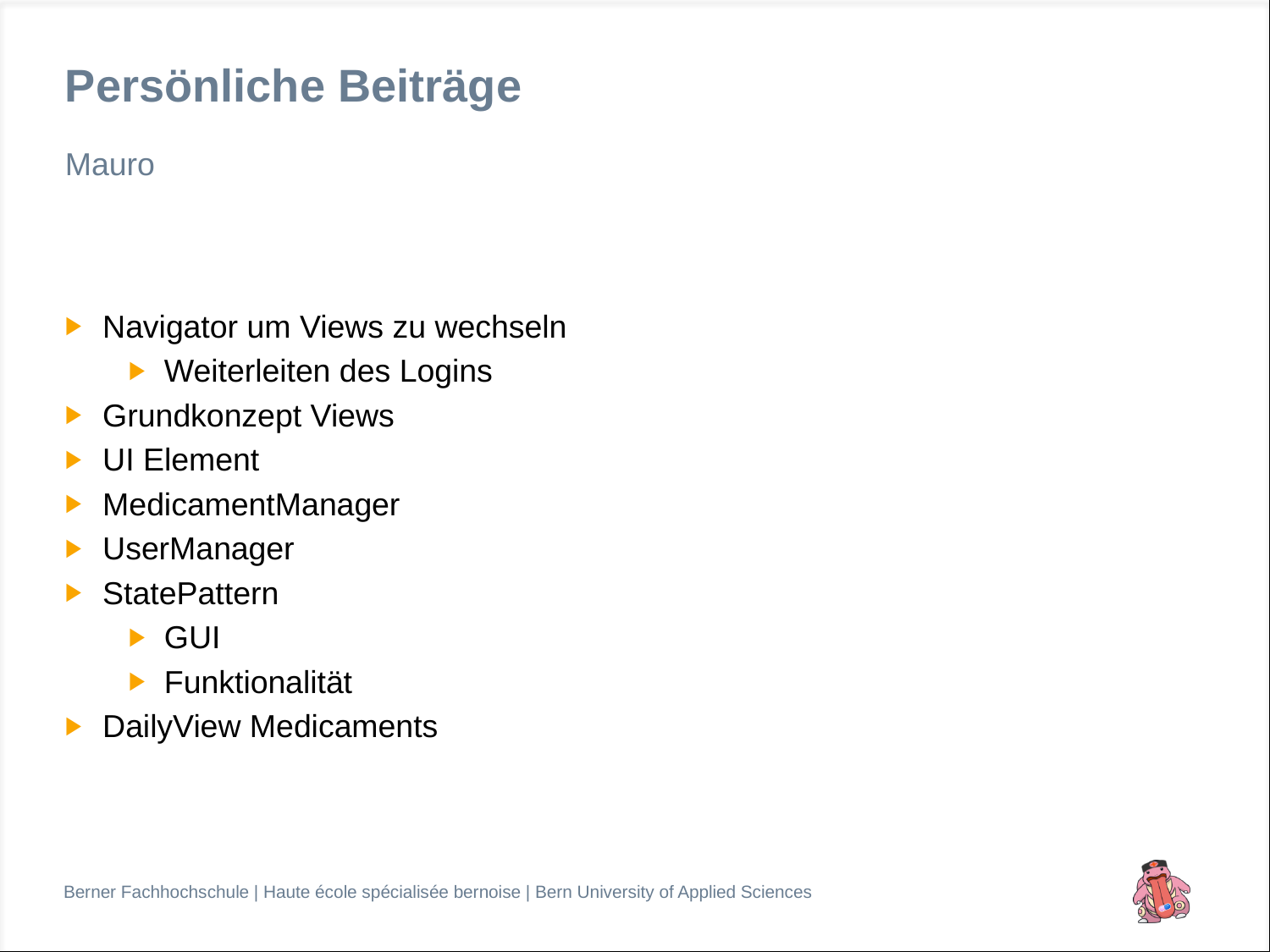

# Persönliche Beiträge
Mauro
Navigator um Views zu wechseln
Weiterleiten des Logins
Grundkonzept Views
UI Element
MedicamentManager
UserManager
StatePattern
GUI
Funktionalität
DailyView Medicaments